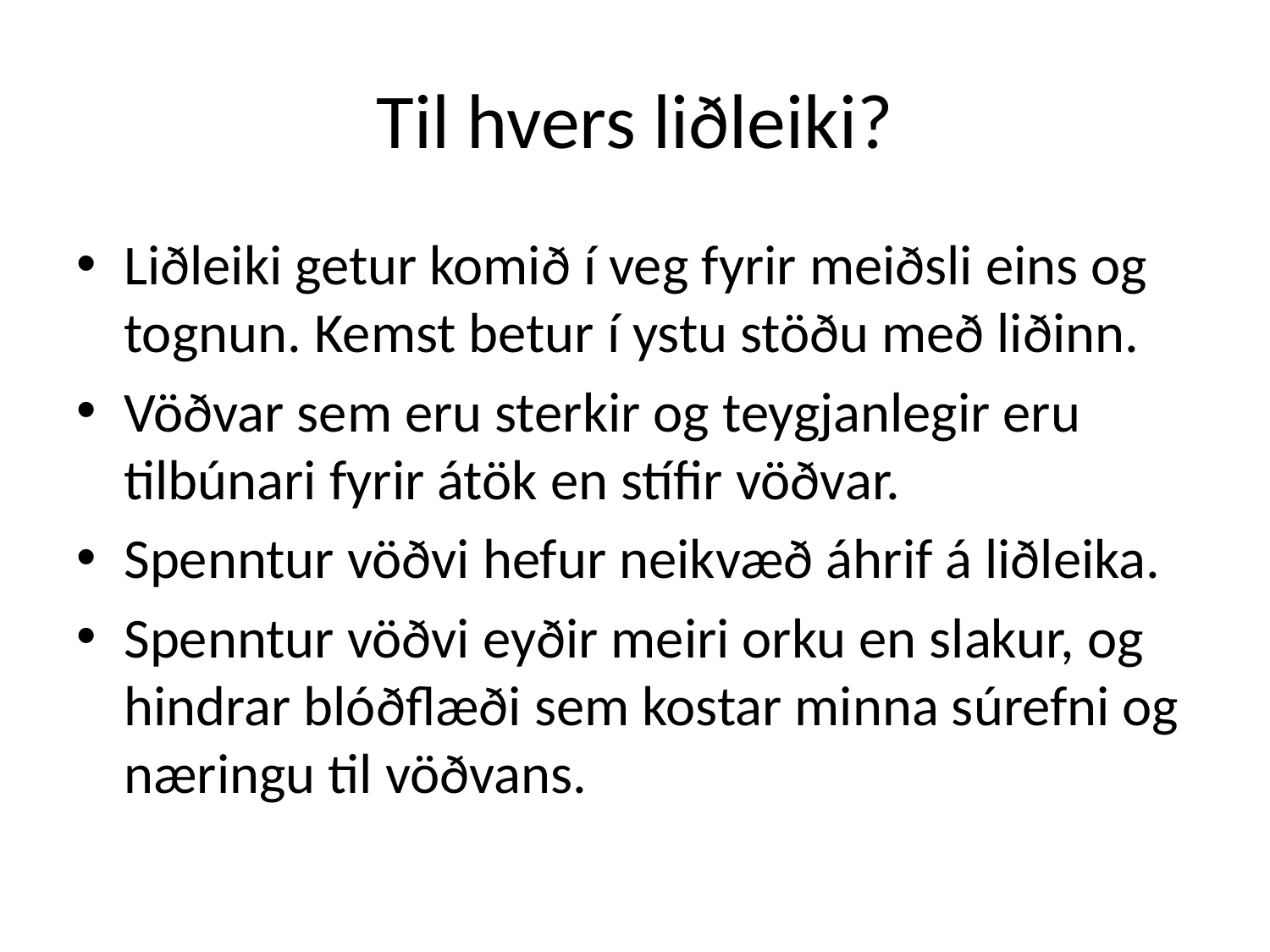

# Til hvers liðleiki?
Liðleiki getur komið í veg fyrir meiðsli eins og tognun. Kemst betur í ystu stöðu með liðinn.
Vöðvar sem eru sterkir og teygjanlegir eru tilbúnari fyrir átök en stífir vöðvar.
Spenntur vöðvi hefur neikvæð áhrif á liðleika.
Spenntur vöðvi eyðir meiri orku en slakur, og hindrar blóðflæði sem kostar minna súrefni og næringu til vöðvans.